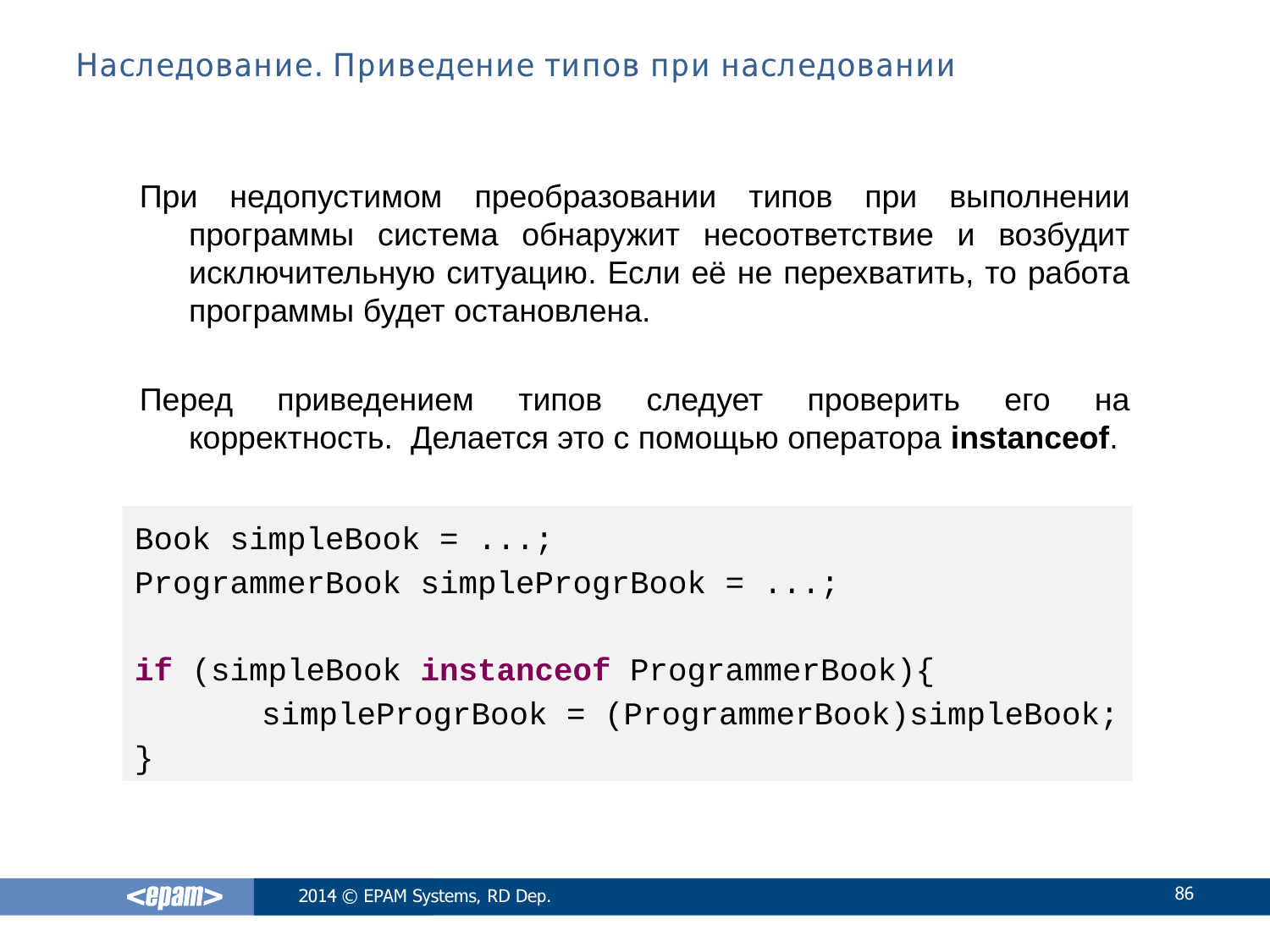

# Наследование. Приведение типов при наследовании
При недопустимом преобразовании типов при выполнении программы система обнаружит несоответствие и возбудит исключительную ситуацию. Если её не перехватить, то работа программы будет остановлена.

Перед приведением типов следует проверить его на корректность.  Делается это с помощью оператора instanceof.
Book simpleBook = ...;
ProgrammerBook simpleProgrBook = ...;

if (simpleBook instanceof ProgrammerBook){
	simpleProgrBook = (ProgrammerBook)simpleBook;
}
86
2014 © EPAM Systems, RD Dep.